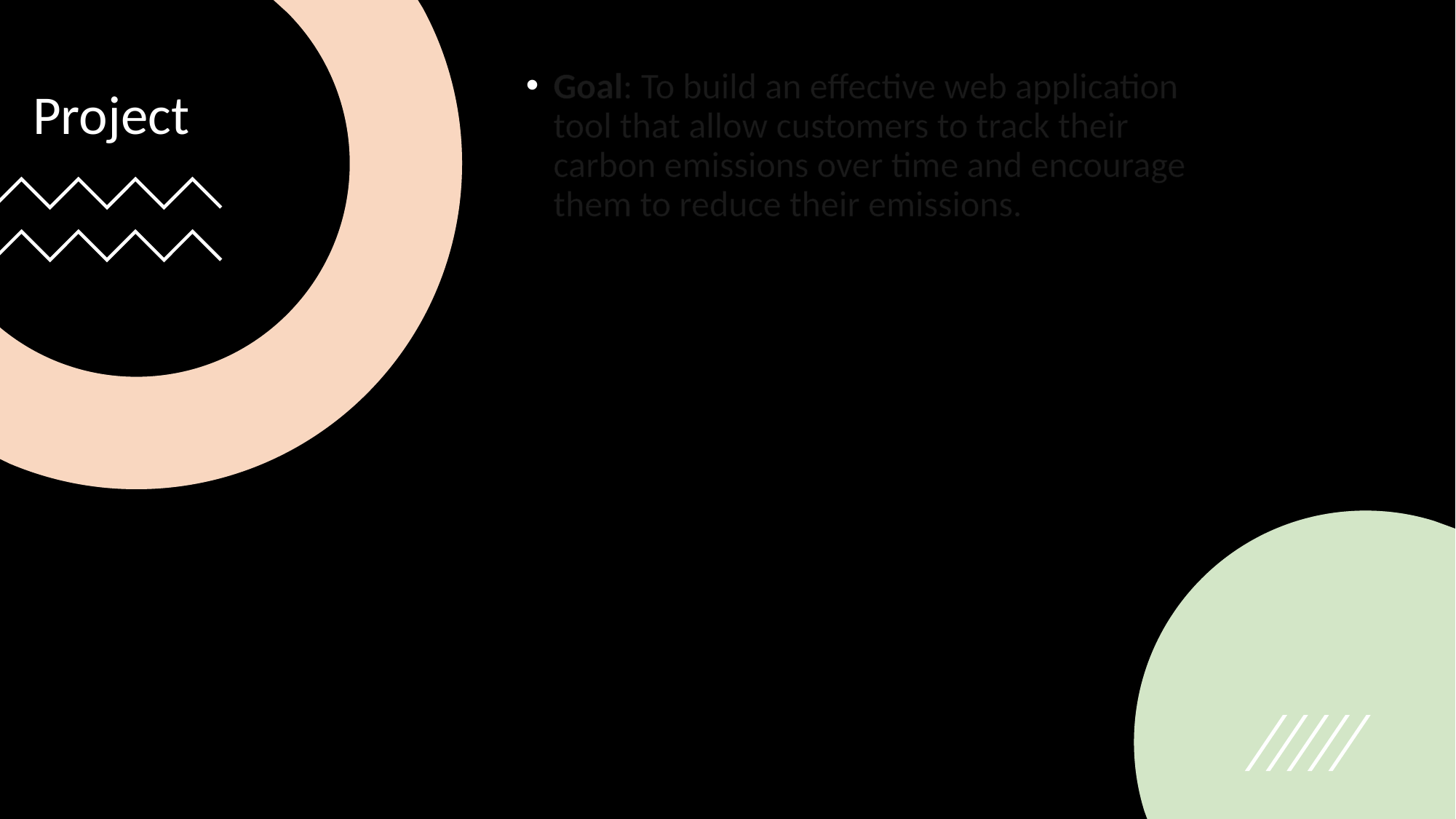

# Project
Goal: To build an effective web application tool that allow customers to track their carbon emissions over time and encourage them to reduce their emissions.